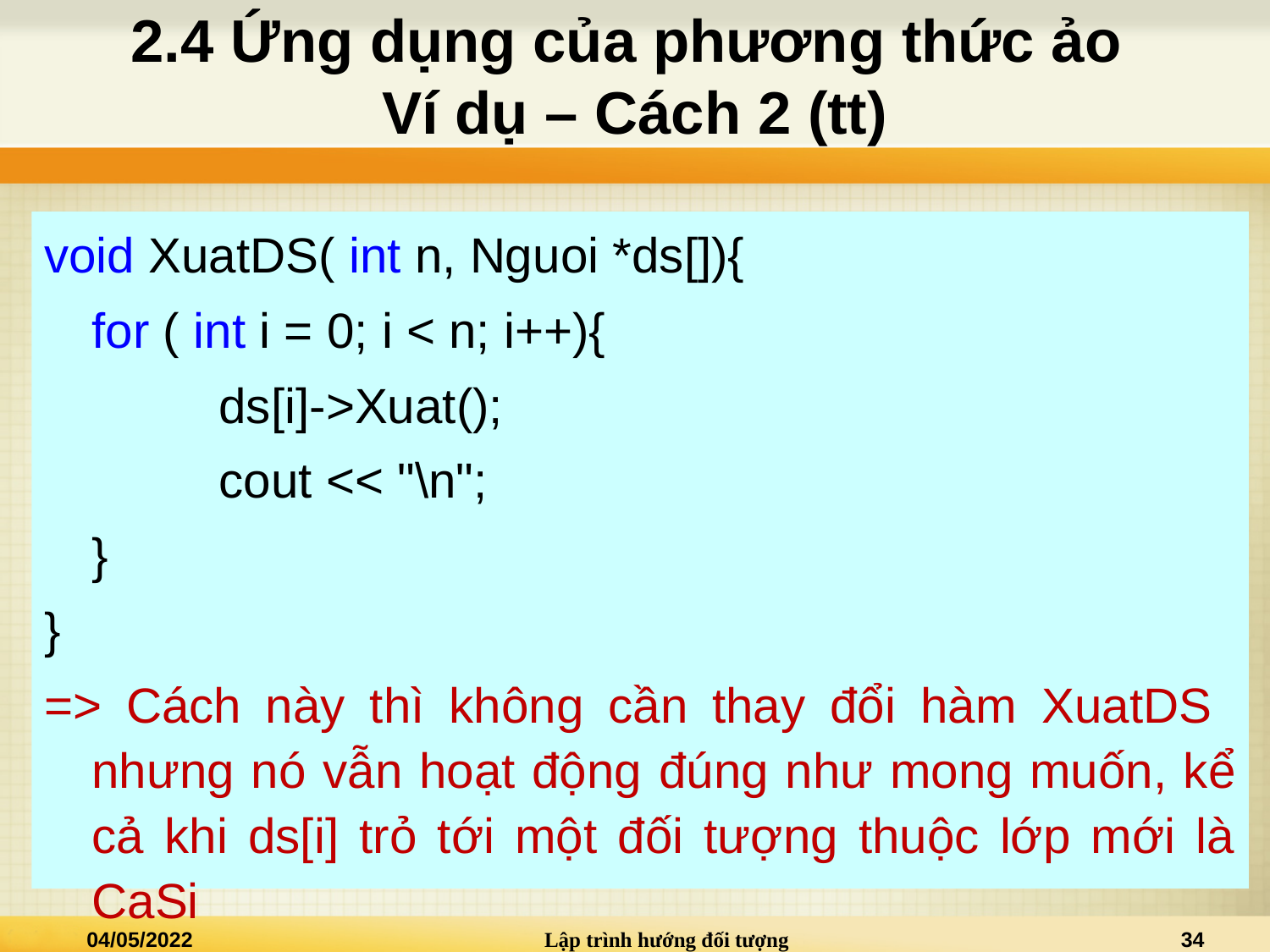

# 2.4 Ứng dụng của phương thức ảo Ví dụ – Cách 2 (tt)
void XuatDS( int n, Nguoi *ds[]){
	for ( int i = 0; i < n; i++){
		ds[i]->Xuat();
		cout << "\n";
	}
}
=> Cách này thì không cần thay đổi hàm XuatDS  nhưng nó vẫn hoạt động đúng như mong muốn, kể cả khi ds[i] trỏ tới một đối tượng thuộc lớp mới là CaSi

04/05/2022
Lập trình hướng đối tượng
34